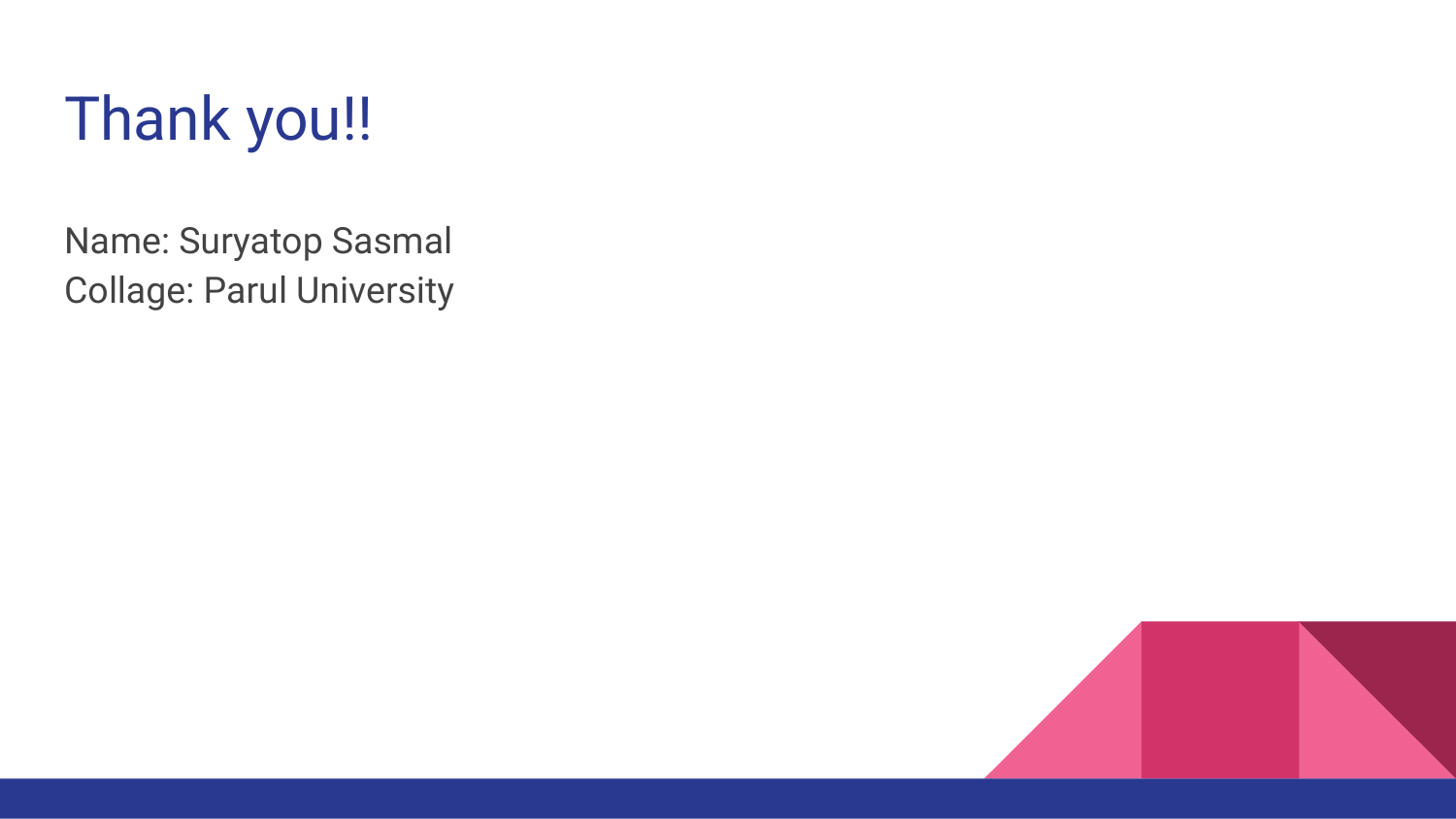

# Thank you!!
Name: Suryatop Sasmal
Collage: Parul University